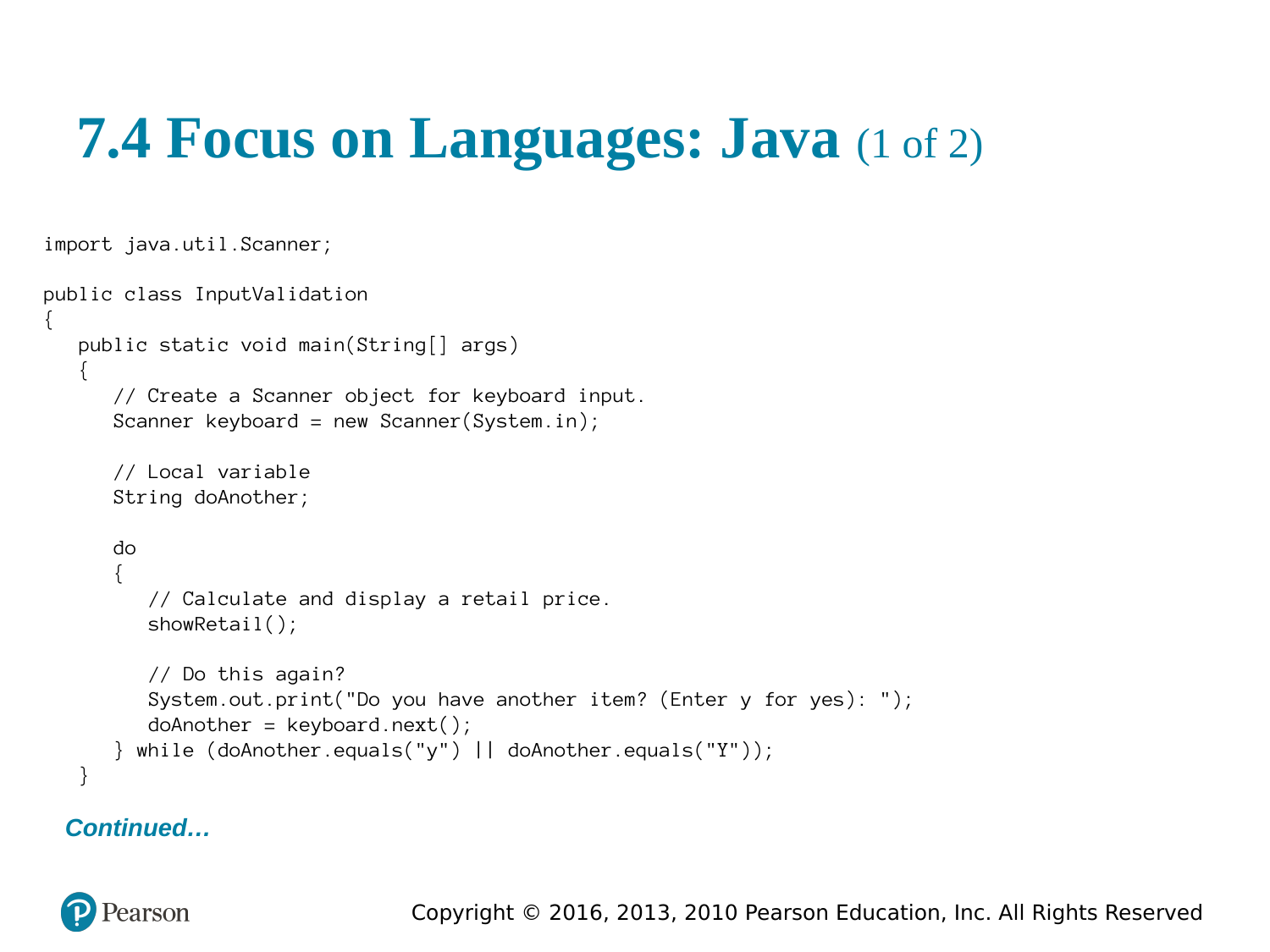

# 7.4 Focus on Languages: Java (1 of 2)
import java.util.Scanner;

public class InputValidation
{
   public static void main(String[] args)
   {
      // Create a Scanner object for keyboard input.
      Scanner keyboard = new Scanner(System.in);

      // Local variable
      String doAnother;

      do
      {
         // Calculate and display a retail price.
         showRetail();

         // Do this again?
         System.out.print("Do you have another item? (Enter y for yes): ");
         doAnother = keyboard.next();
      } while (doAnother.equals("y") || doAnother.equals("Y"));
   }

   Continued…